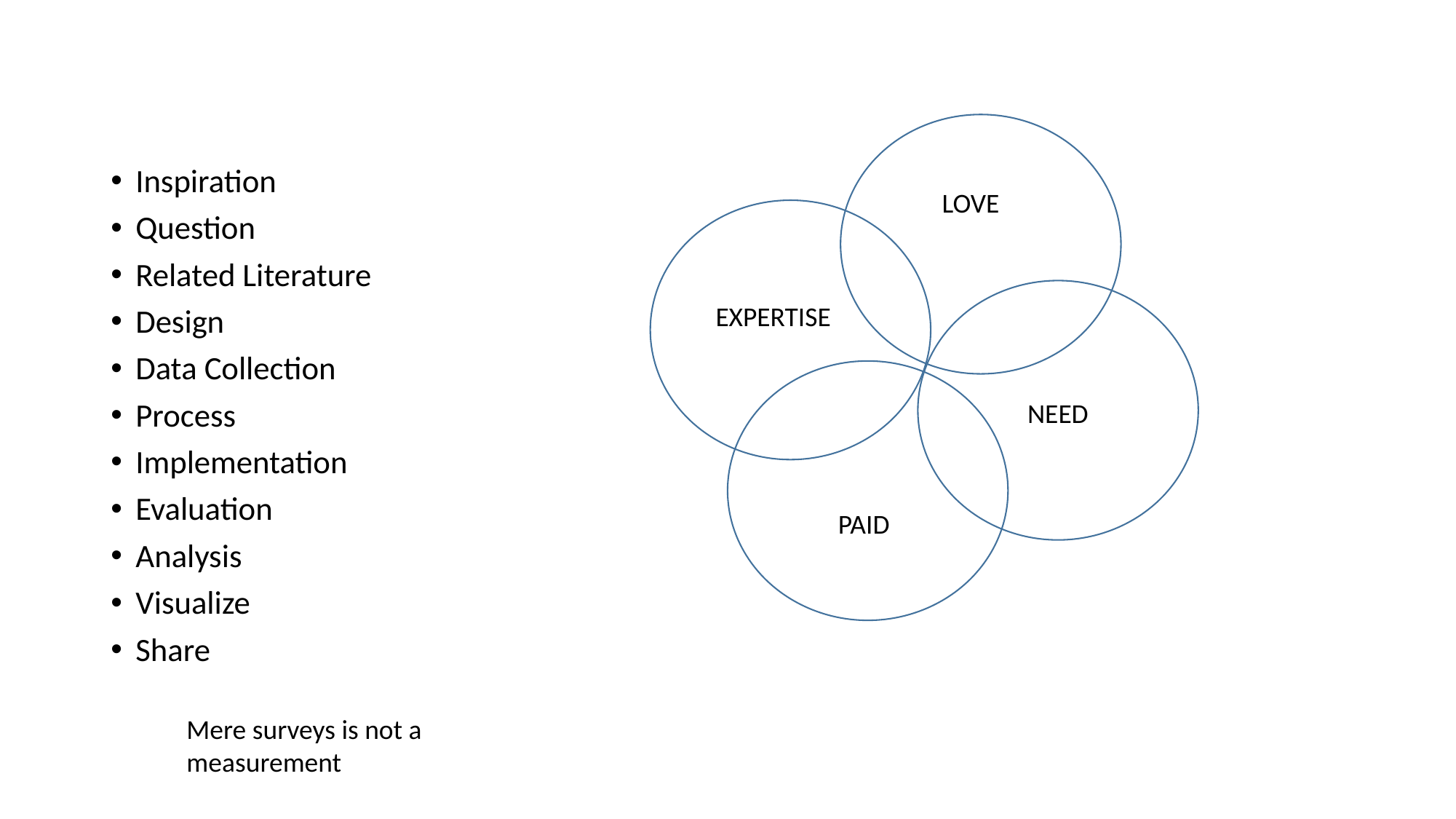

#

Inspiration
Question
Related Literature
Design
Data Collection
Process
Implementation
Evaluation
Analysis
Visualize
Share
LOVE

EXPERTISE

NEED
PAID
Mere surveys is not a measurement